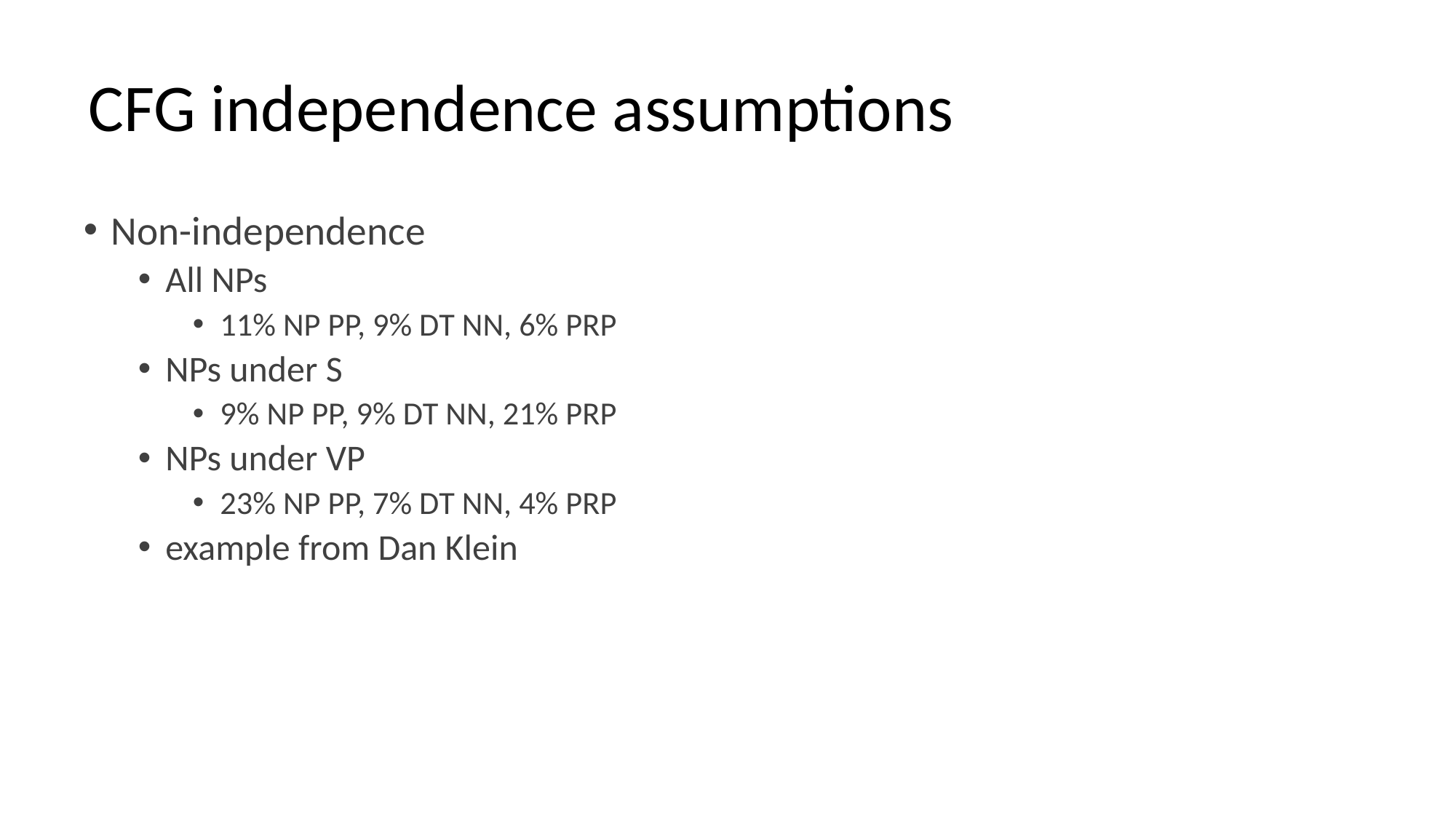

# CFG independence assumptions
Non-independence
All NPs
11% NP PP, 9% DT NN, 6% PRP
NPs under S
9% NP PP, 9% DT NN, 21% PRP
NPs under VP
23% NP PP, 7% DT NN, 4% PRP
example from Dan Klein